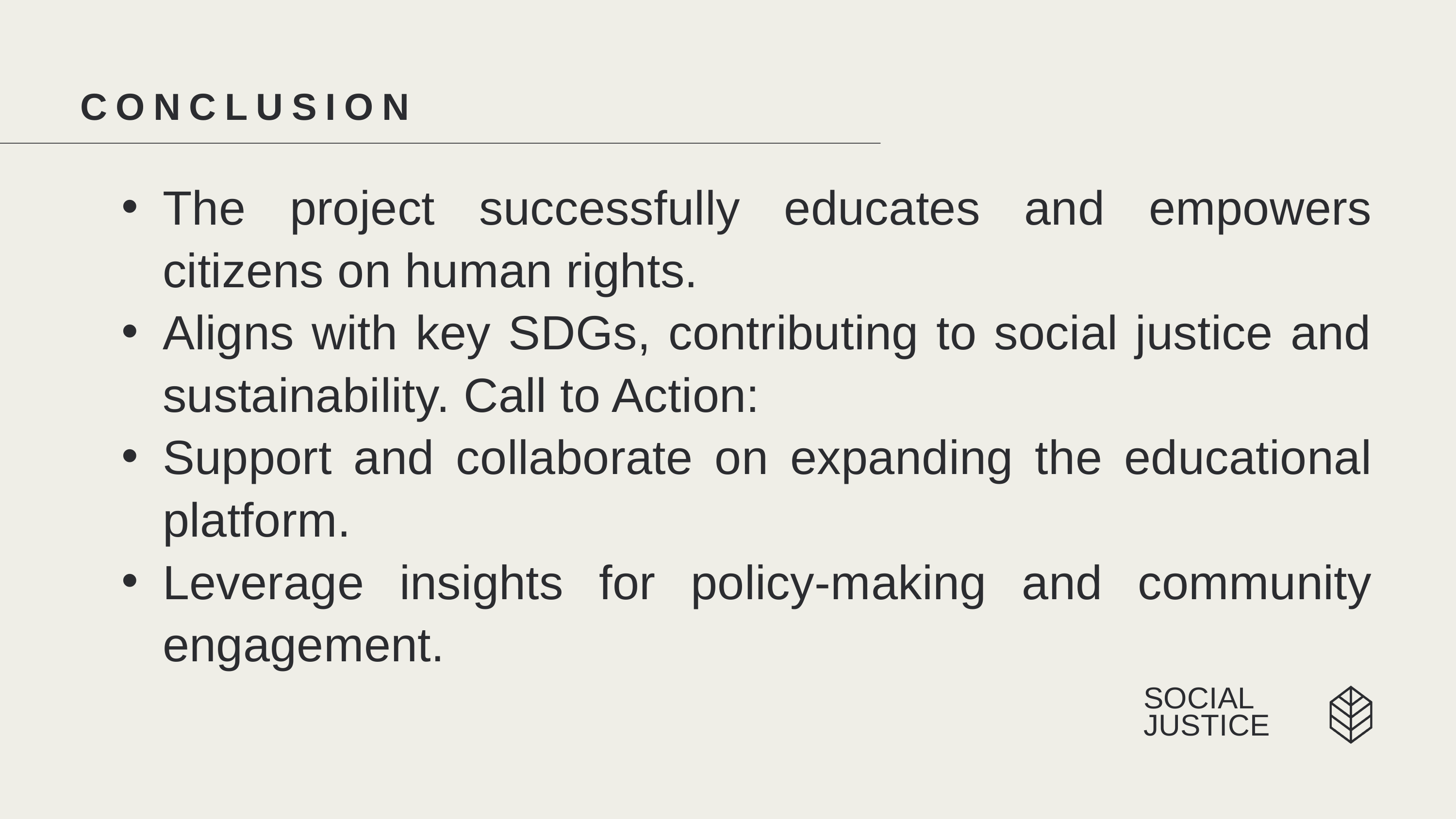

CONCLUSION

The project successfully educates and empowers citizens on human rights.
Aligns with key SDGs, contributing to social justice and sustainability. Call to Action:
Support and collaborate on expanding the educational platform.
Leverage insights for policy-making and community engagement.

SOCIAL
JUSTICE